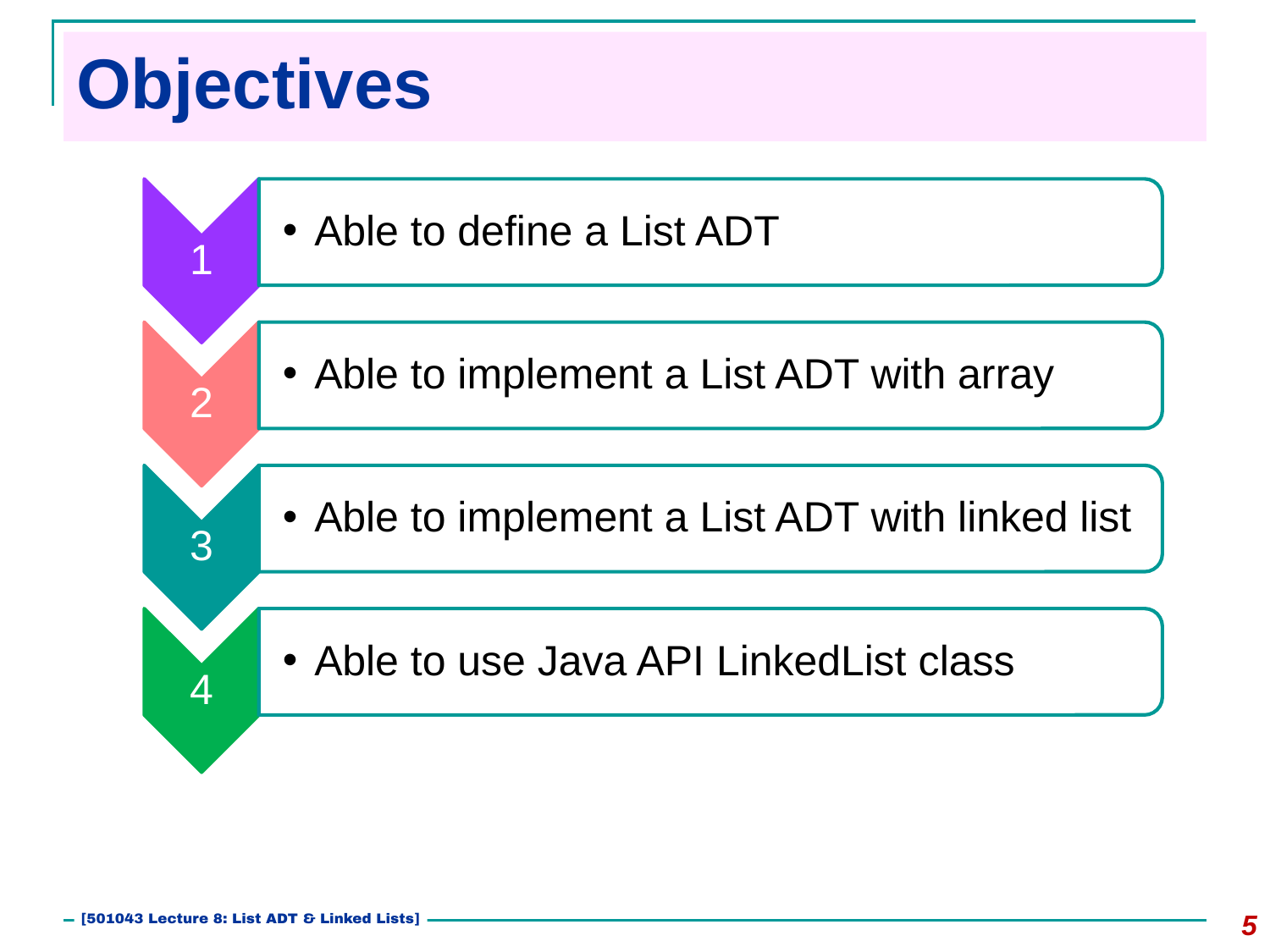

# Objectives

Able to define a List ADT

1
Able to implement a List ADT with array

2
Able to implement a List ADT with linked list

3
Able to use Java API LinkedList class

4
5
[501043 Lecture 8: List ADT & Linked Lists]